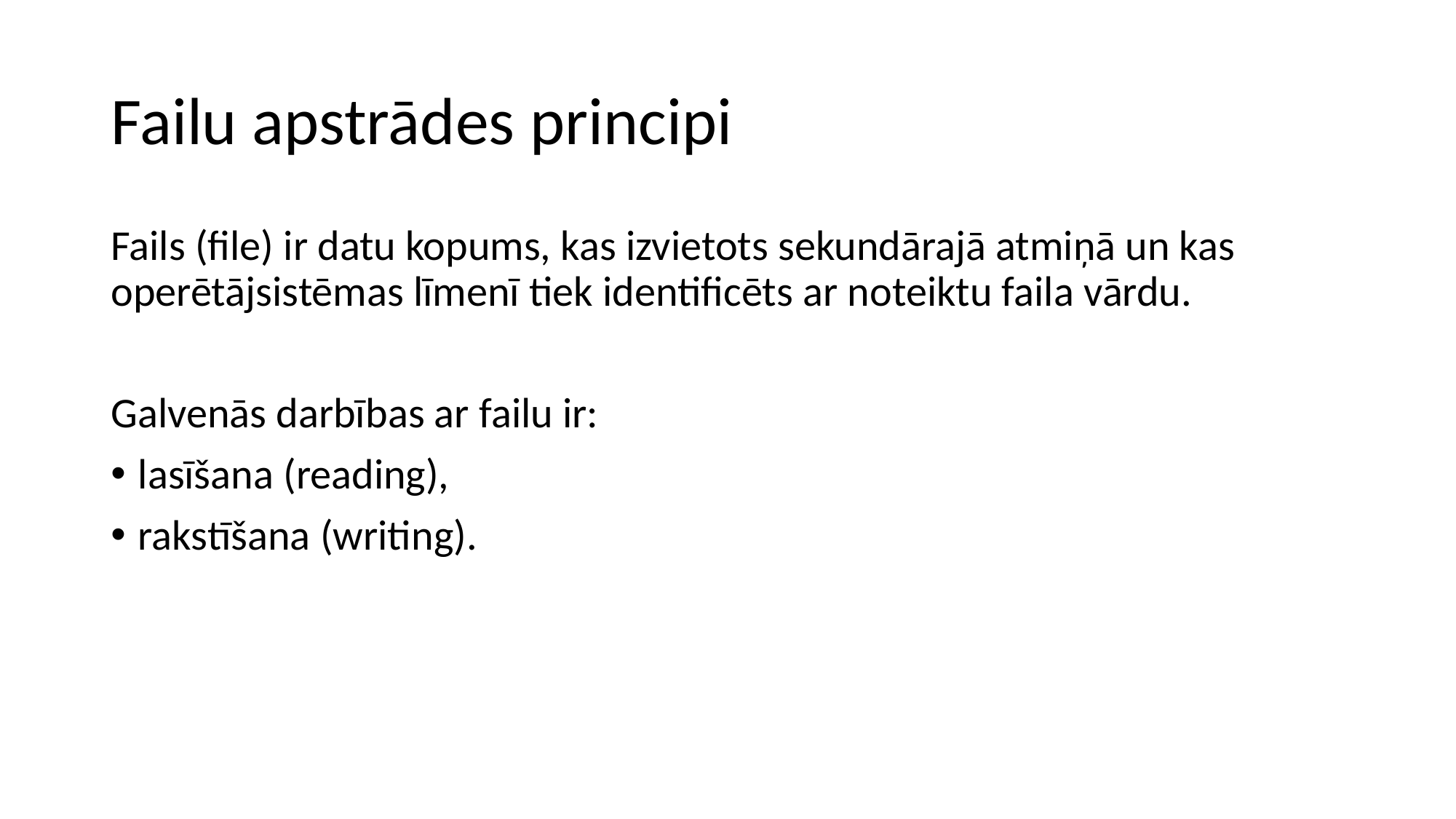

# Failu apstrādes principi
Fails (file) ir datu kopums, kas izvietots sekundārajā atmiņā un kas operētājsistēmas līmenī tiek identificēts ar noteiktu faila vārdu.

Galvenās darbības ar failu ir:
lasīšana (reading),
rakstīšana (writing).